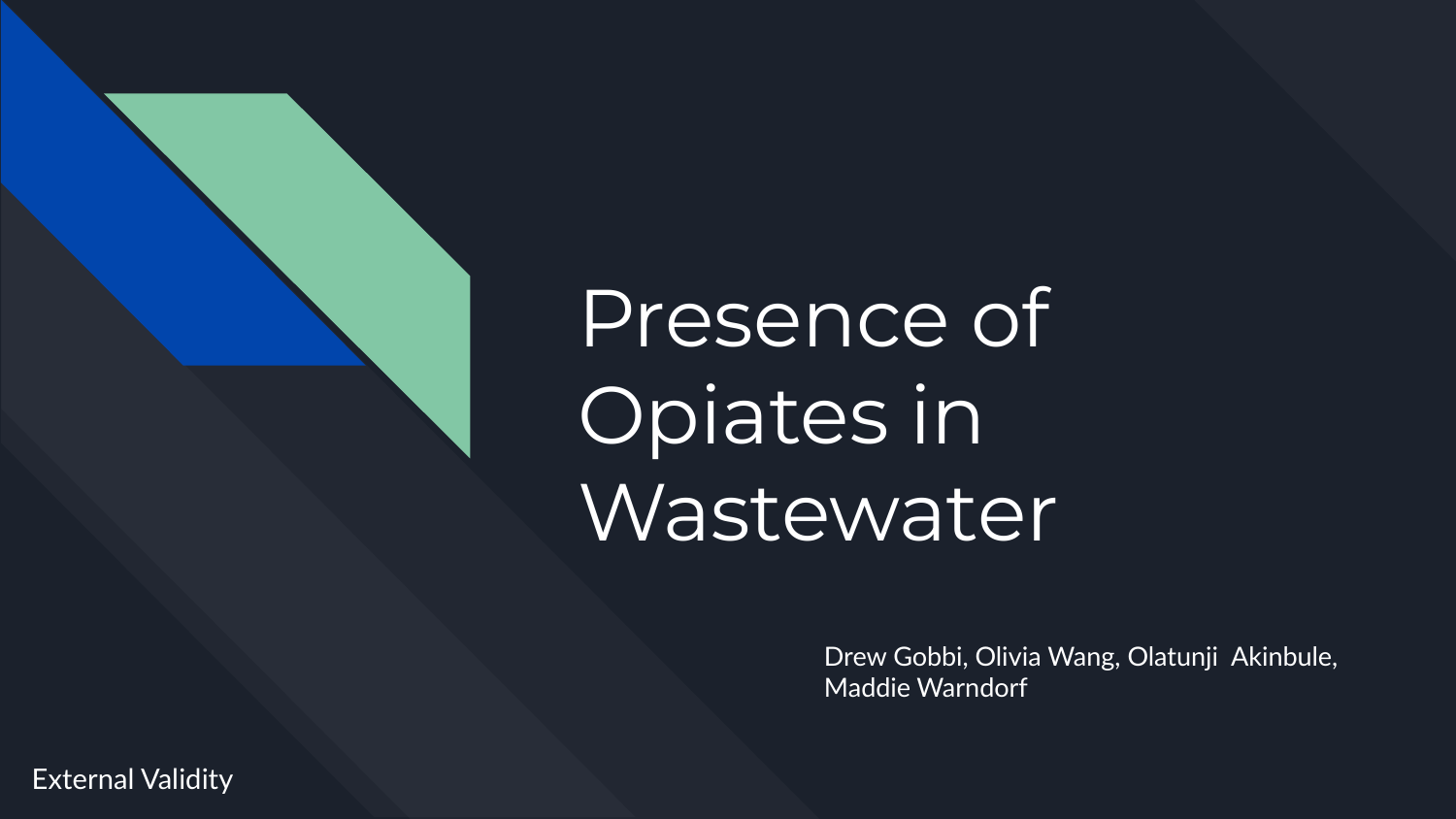

# Presence of Opiates in Wastewater

Drew Gobbi, Olivia Wang, Olatunji  Akinbule, Maddie Warndorf
External Validity